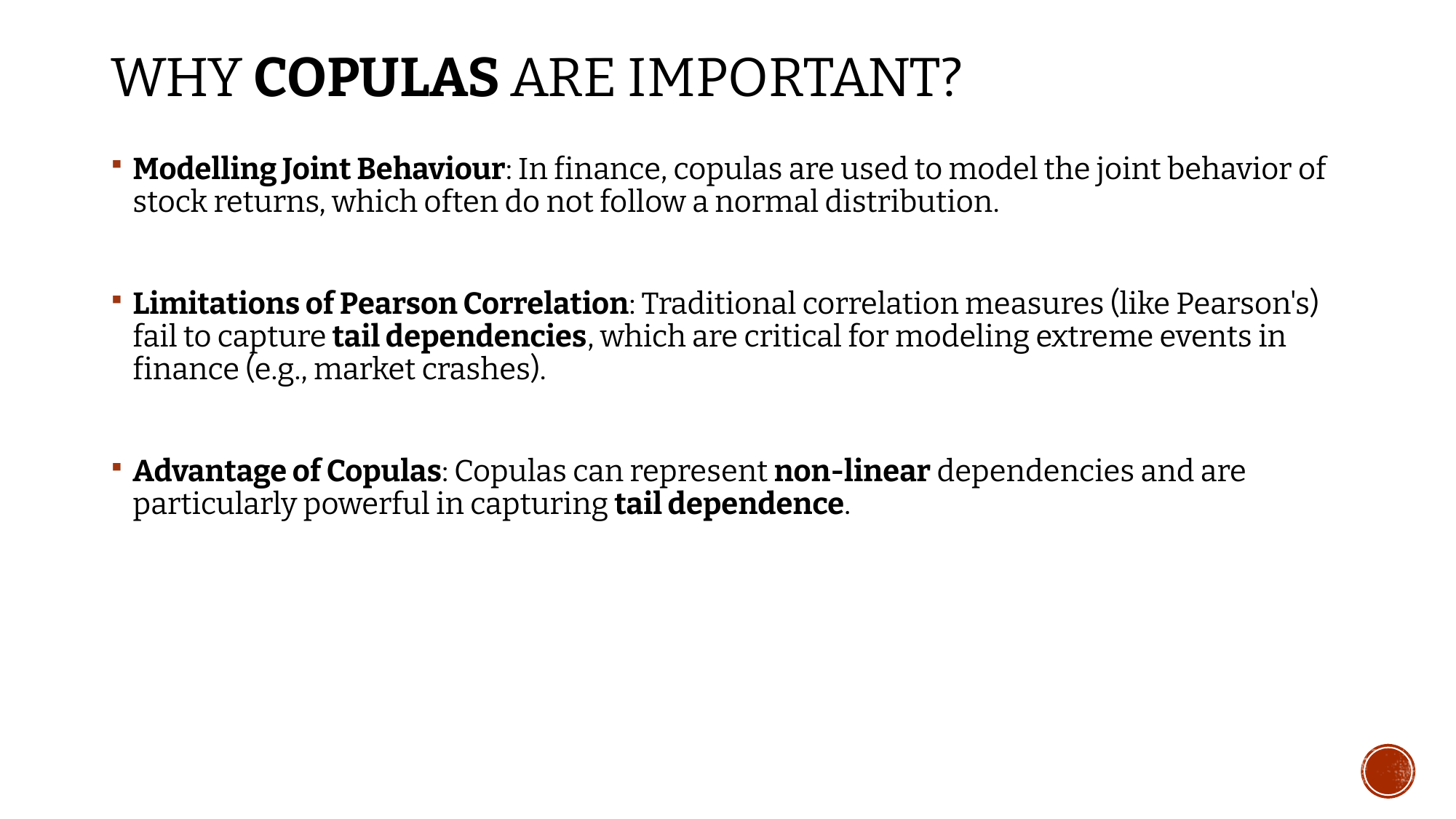

# Why Copulas are important?
Modelling Joint Behaviour: In finance, copulas are used to model the joint behavior of stock returns, which often do not follow a normal distribution.

Limitations of Pearson Correlation: Traditional correlation measures (like Pearson's) fail to capture tail dependencies, which are critical for modeling extreme events in finance (e.g., market crashes).

Advantage of Copulas: Copulas can represent non-linear dependencies and are particularly powerful in capturing tail dependence.